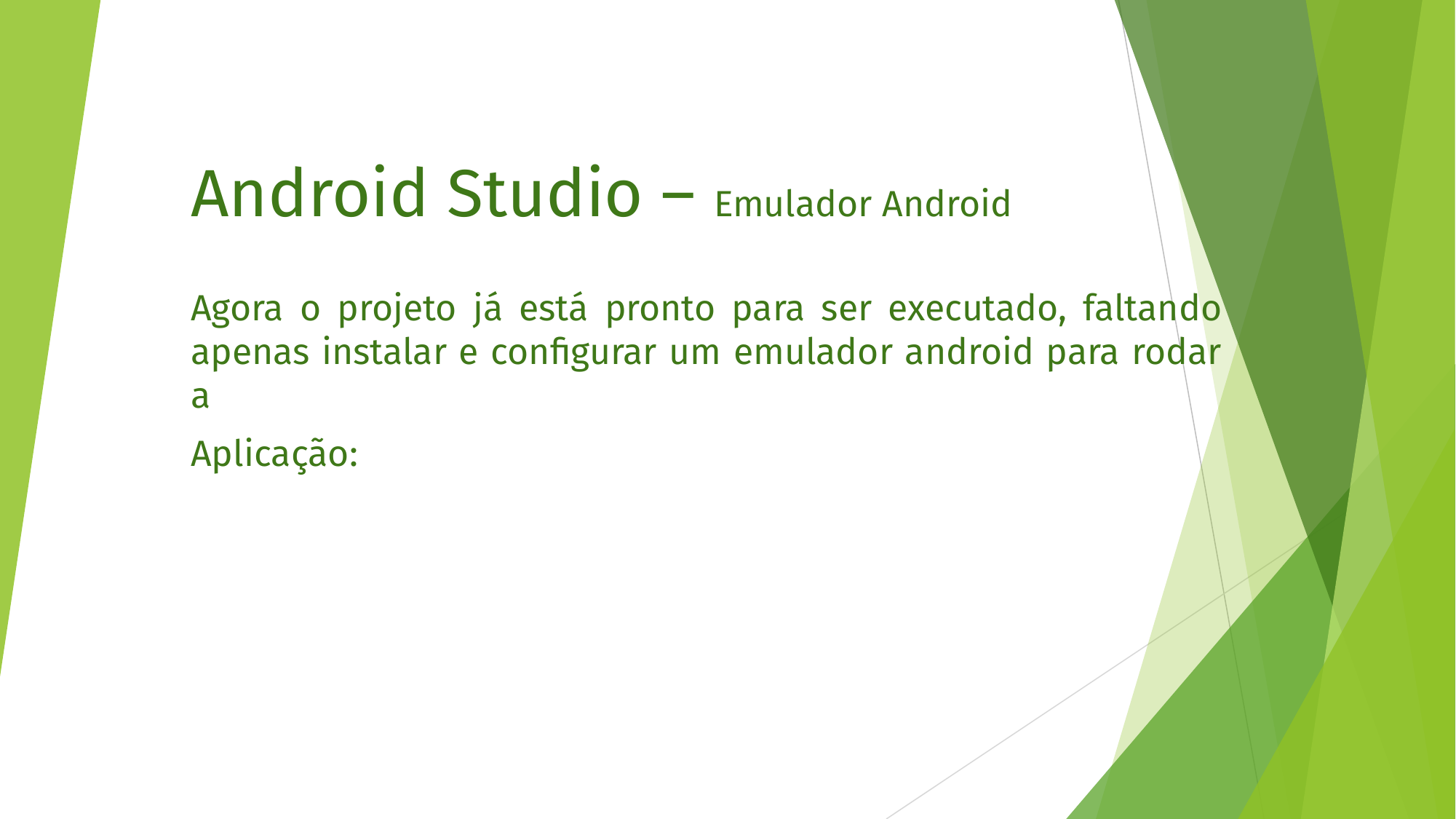

# Android Studio – Emulador Android
Agora o projeto já está pronto para ser executado, faltando apenas instalar e configurar um emulador android para rodar a
Aplicação: